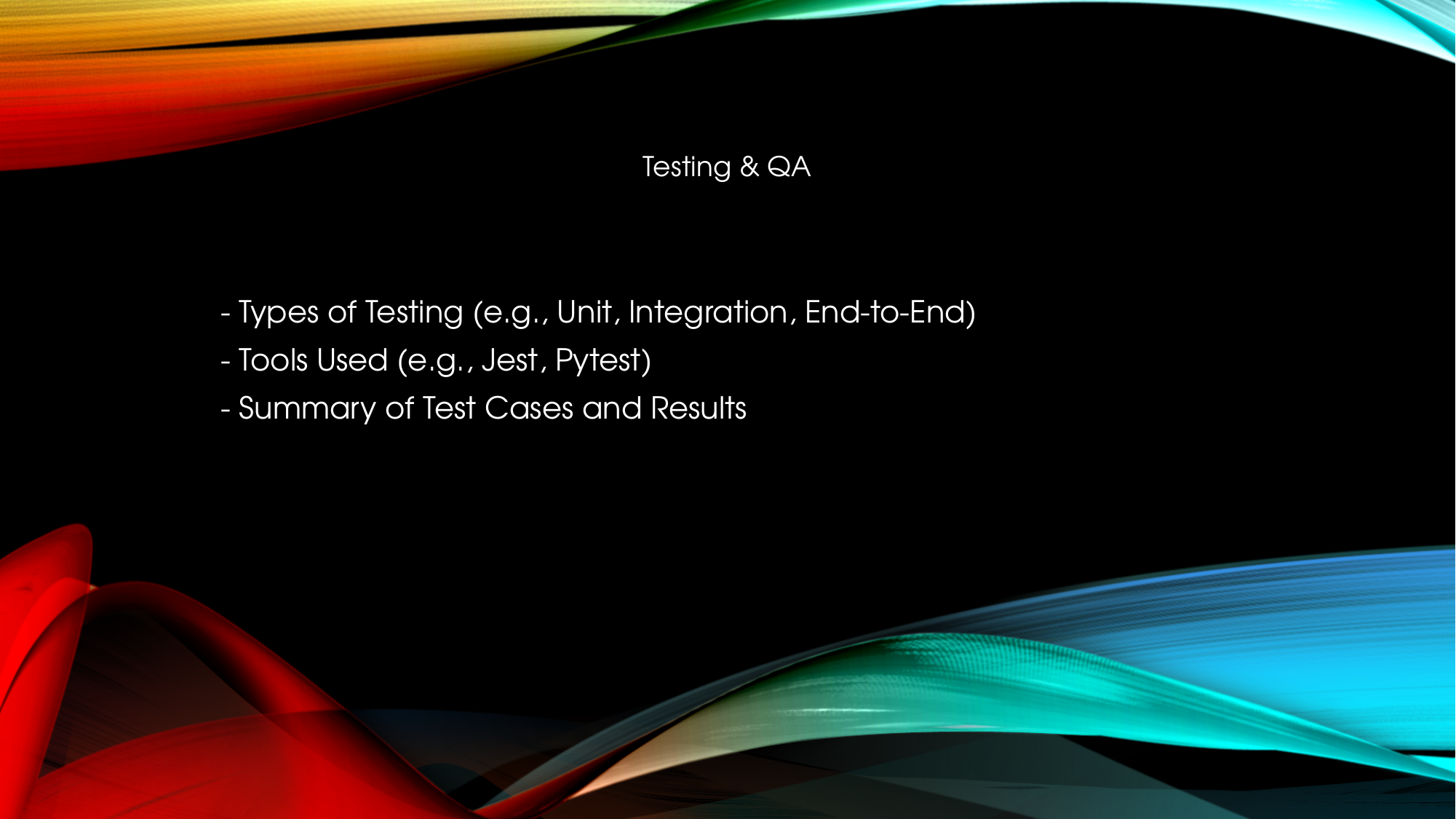

Testing & QA

- Types of Testing (e.g., Unit, Integration, End-to-End)
- Tools Used (e.g., Jest, Pytest)
- Summary of Test Cases and Results